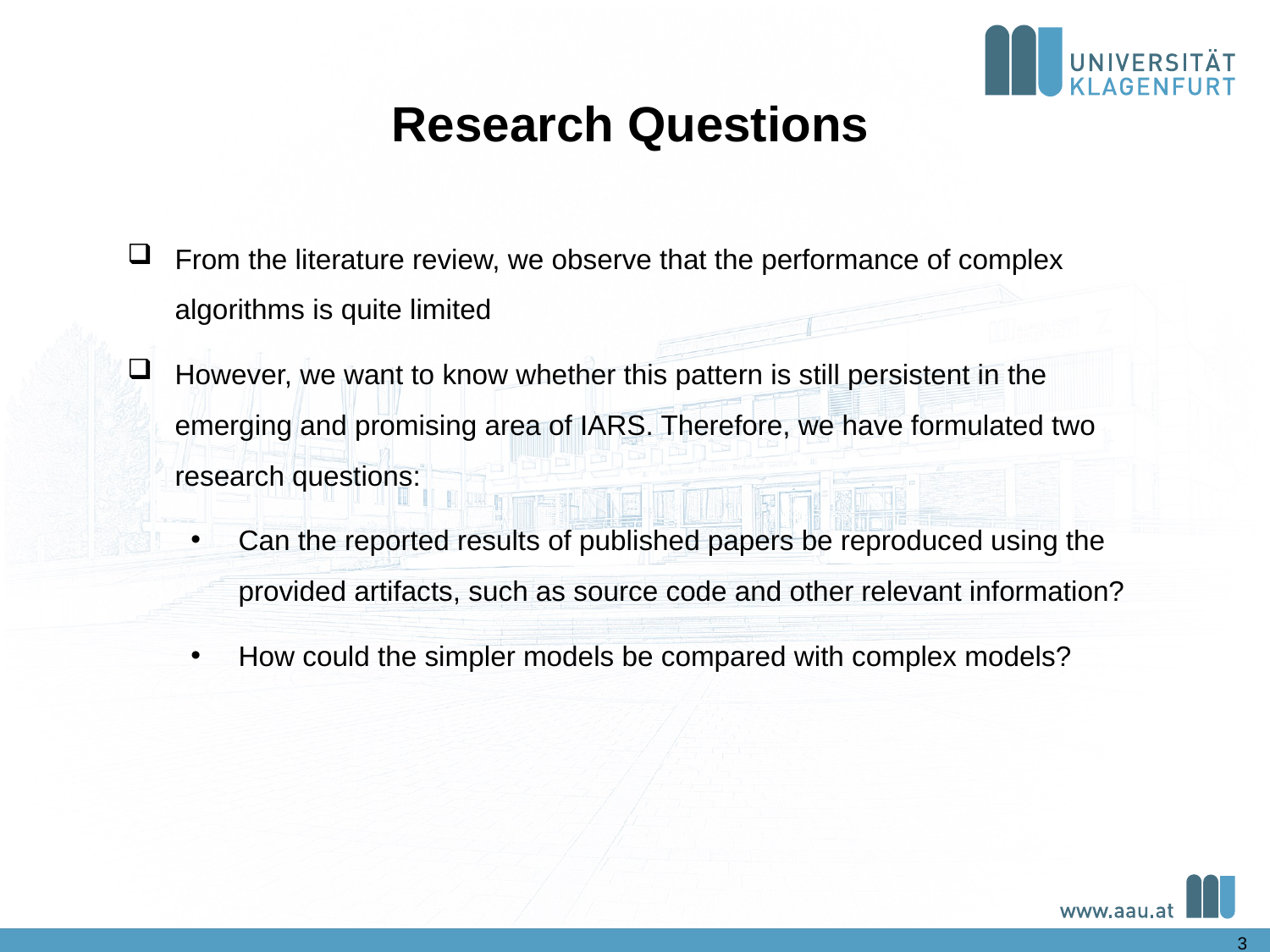

Research Questions
From the literature review, we observe that the performance of complex algorithms is quite limited
However, we want to know whether this pattern is still persistent in the emerging and promising area of IARS. Therefore, we have formulated two research questions:
Can the reported results of published papers be reproduced using the provided artifacts, such as source code and other relevant information?
How could the simpler models be compared with complex models?
3